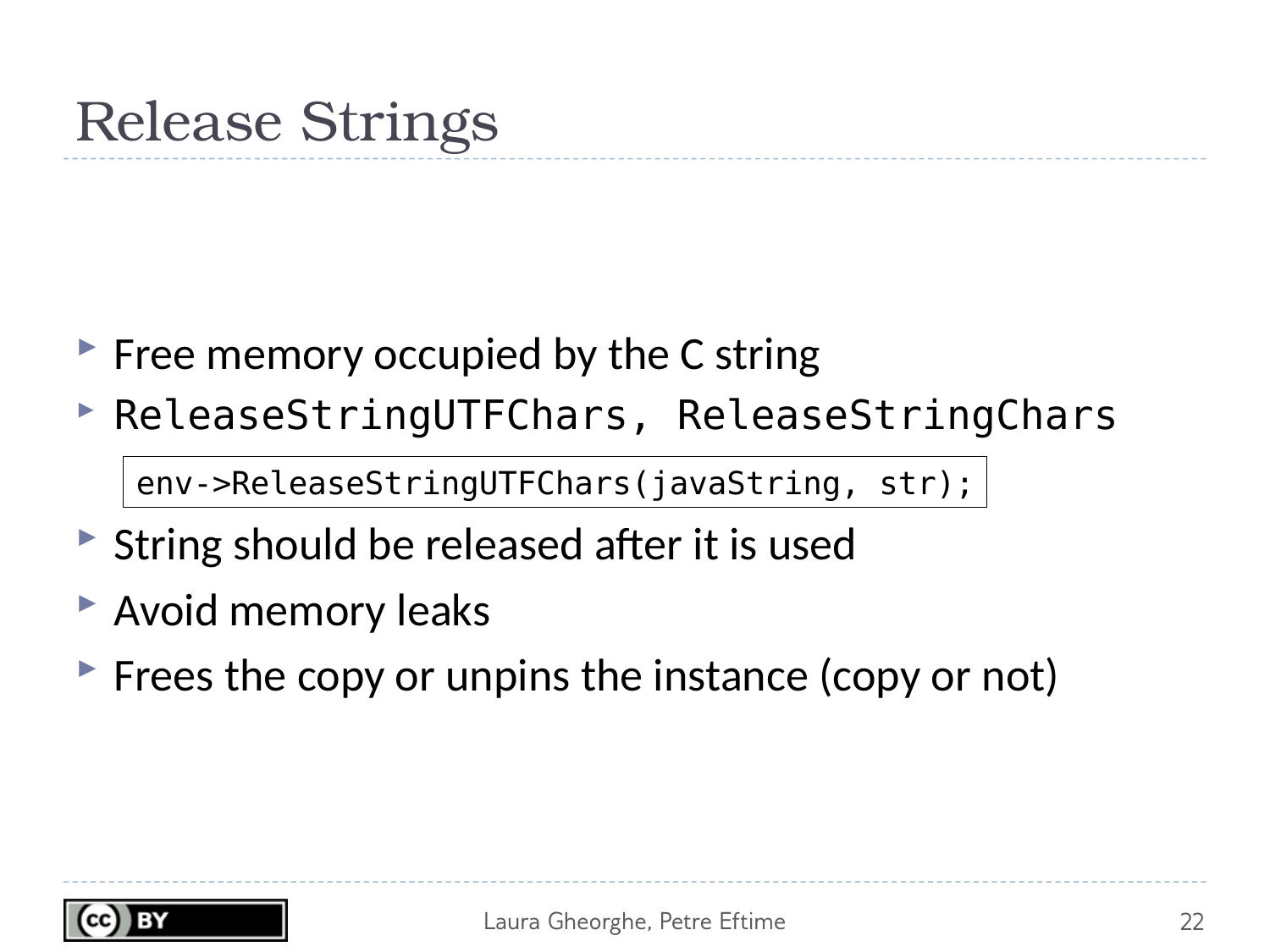

# Release Strings
Free memory occupied by the C string
ReleaseStringUTFChars, ReleaseStringChars

String should be released after it is used
Avoid memory leaks
Frees the copy or unpins the instance (copy or not)
env->ReleaseStringUTFChars(javaString, str);
22